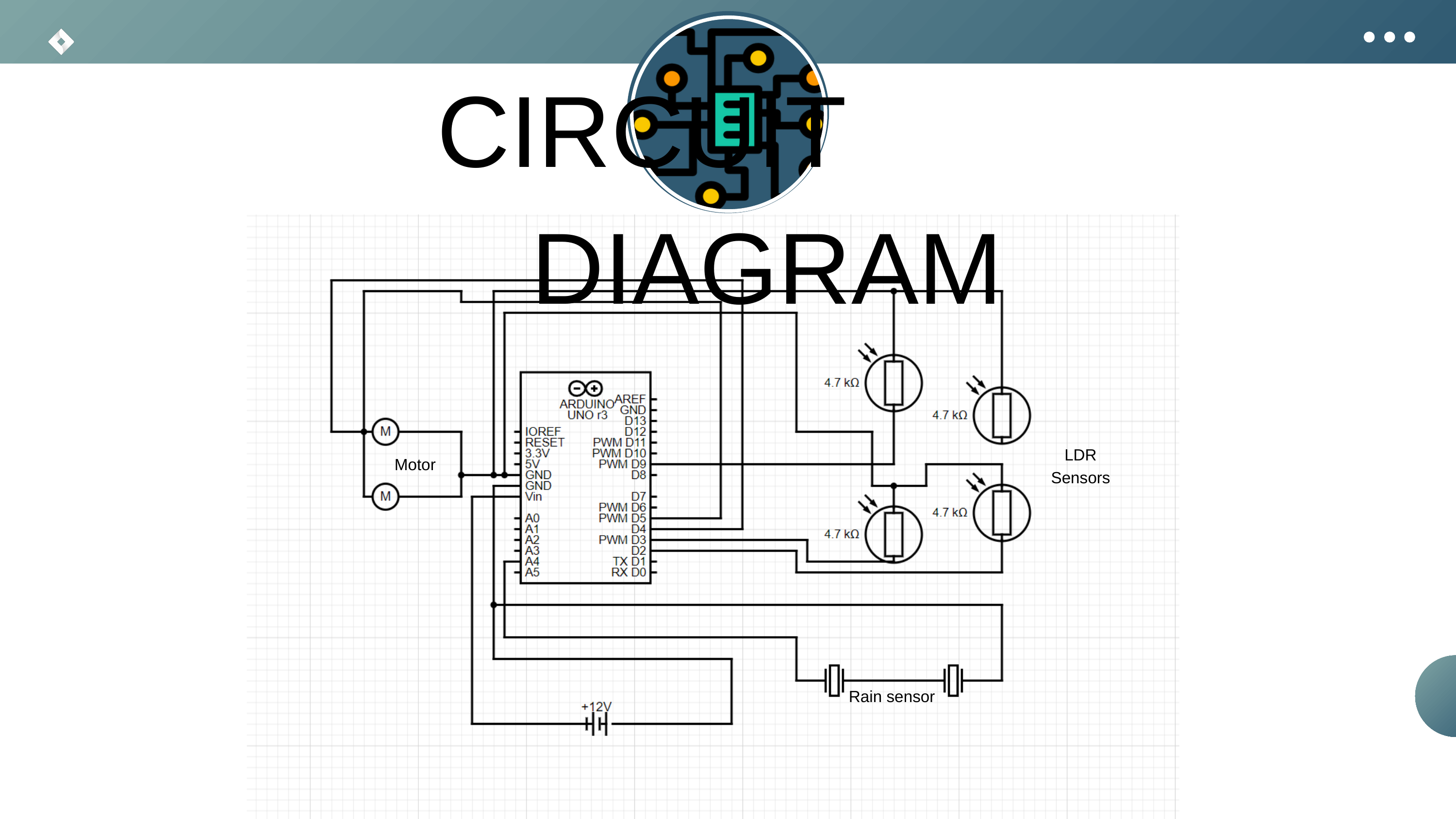

CIRCUIT          DIAGRAM

LDR Sensors
Motor

Rain sensor